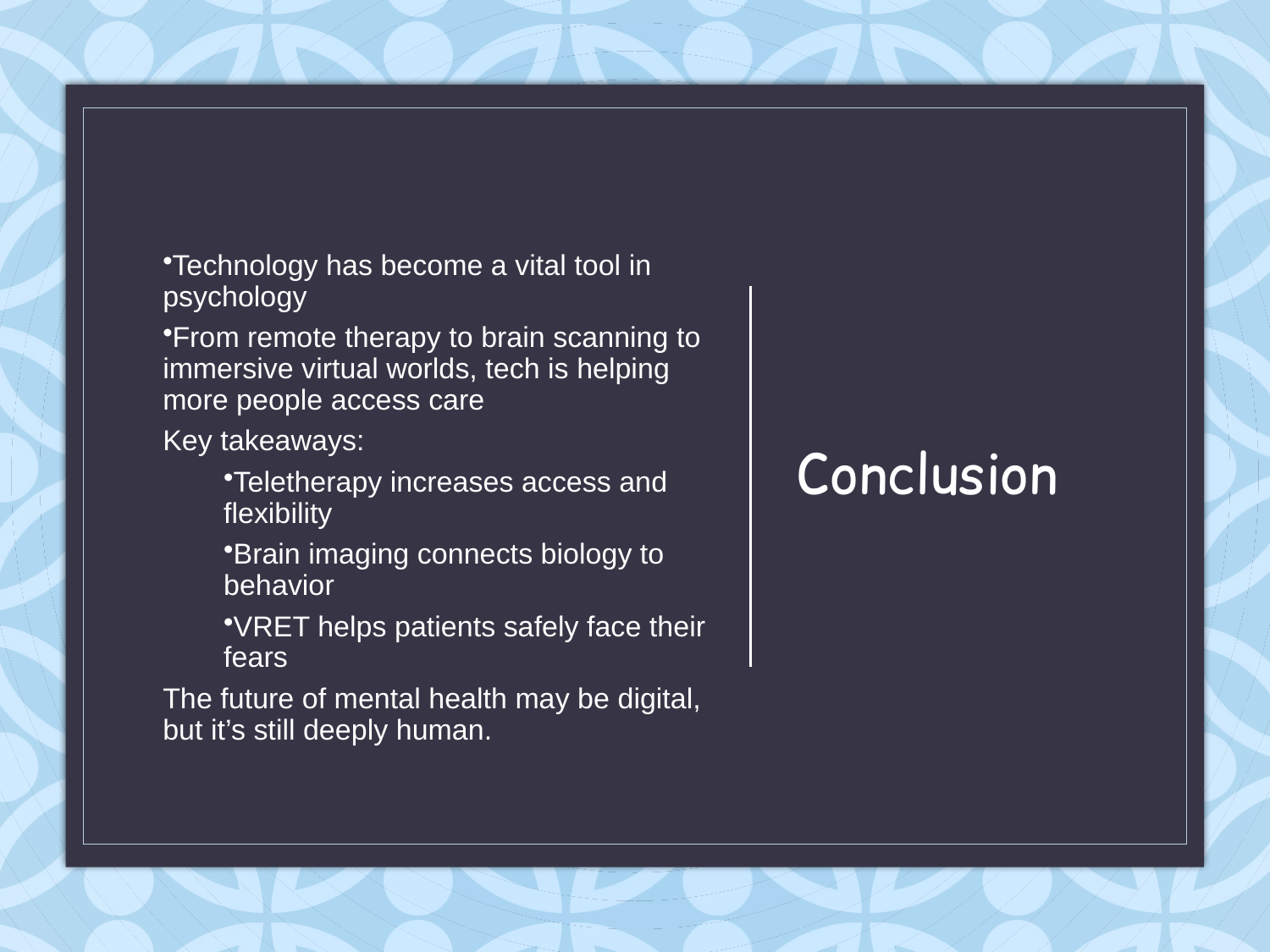

Technology has become a vital tool in psychology
From remote therapy to brain scanning to immersive virtual worlds, tech is helping more people access care
Key takeaways:
Teletherapy increases access and flexibility
Brain imaging connects biology to behavior
VRET helps patients safely face their fears
The future of mental health may be digital, but it’s still deeply human.
# Conclusion